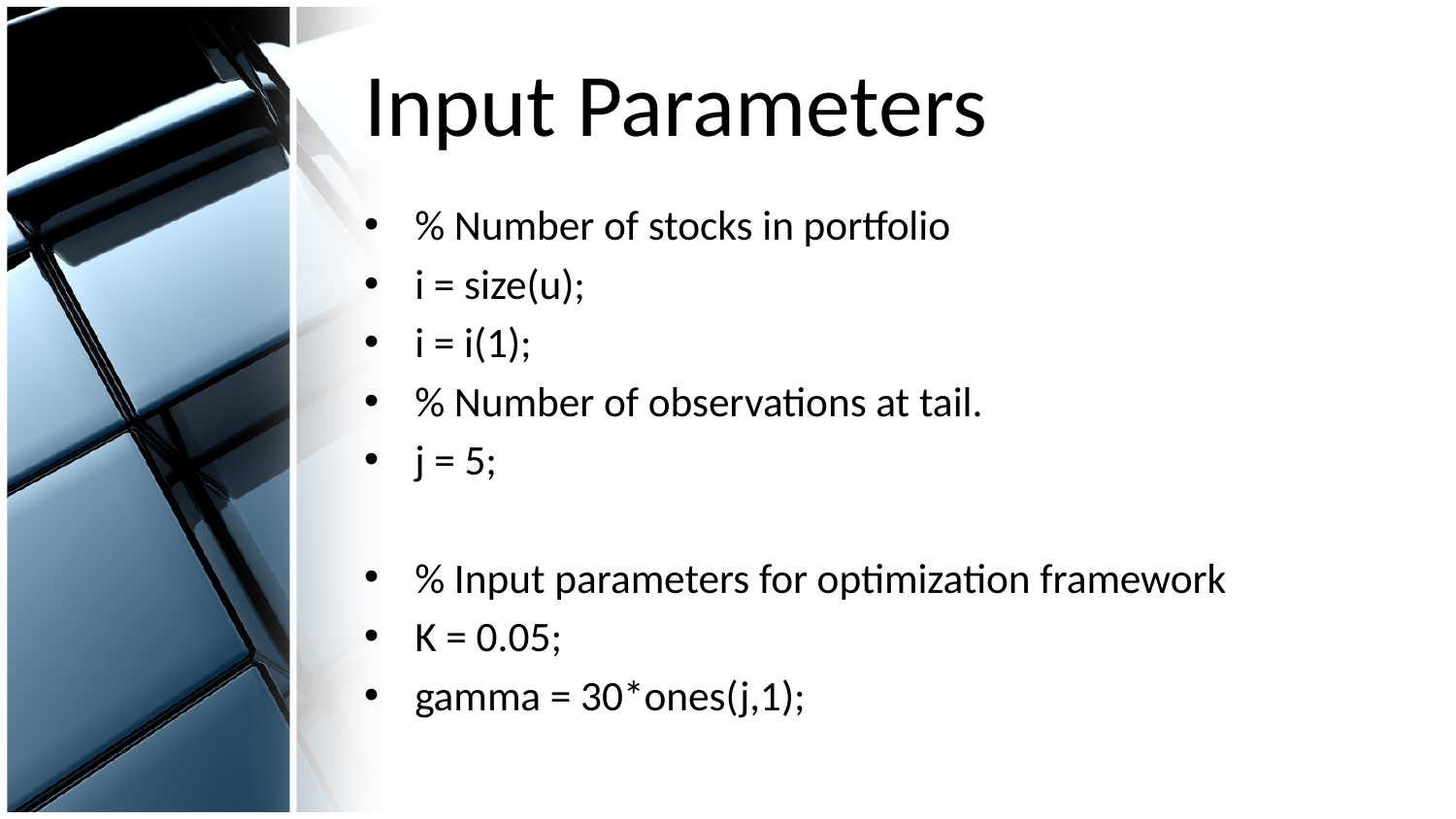

# Input Parameters
% Number of stocks in portfolio
i = size(u);
i = i(1);
% Number of observations at tail.
j = 5;

% Input parameters for optimization framework
K = 0.05;
gamma = 30*ones(j,1);